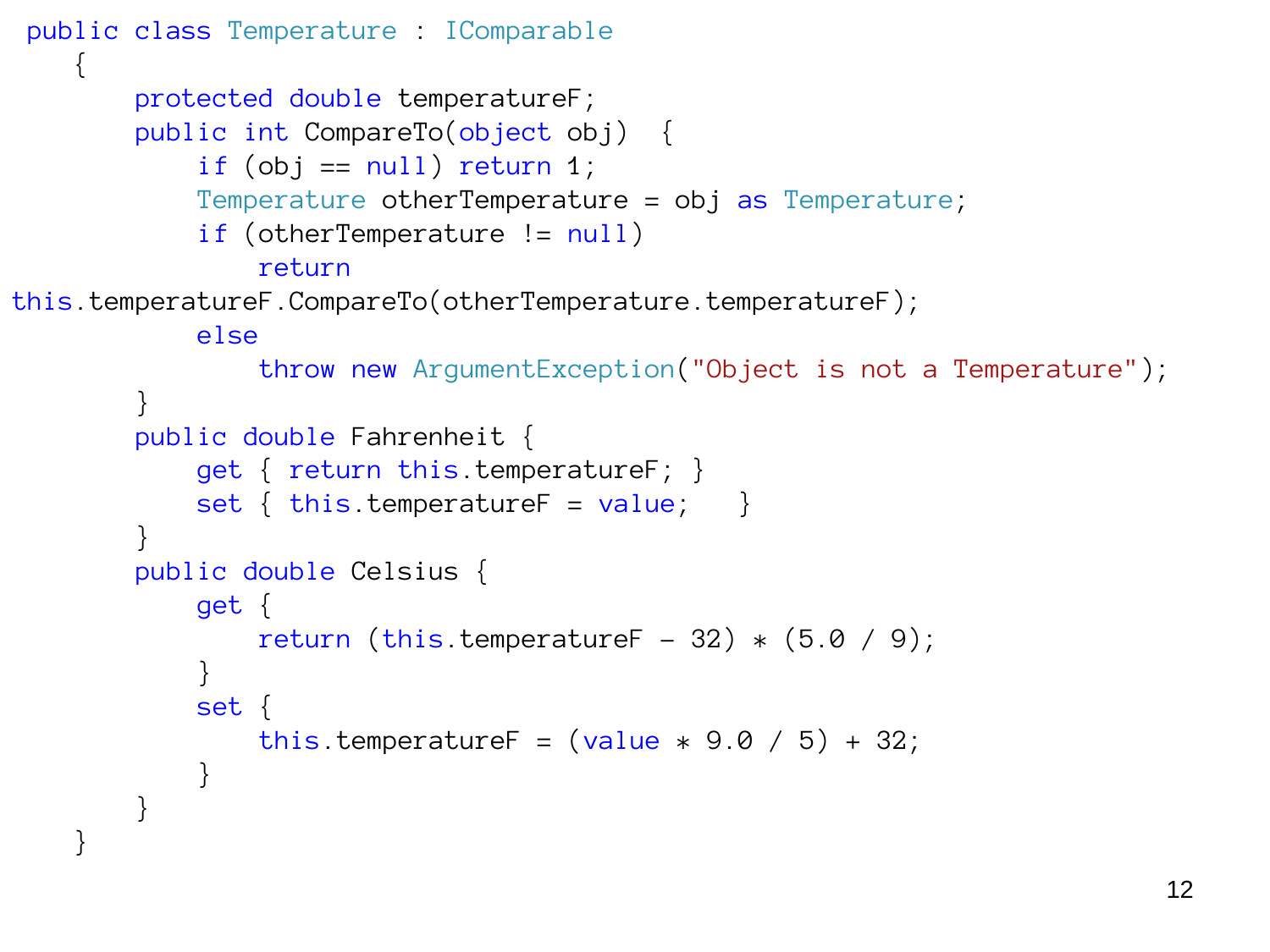

public class Temperature : IComparable
    {
        protected double temperatureF;
        public int CompareTo(object obj)  {
            if (obj == null) return 1;
            Temperature otherTemperature = obj as Temperature;
            if (otherTemperature != null)
                return this.temperatureF.CompareTo(otherTemperature.temperatureF);
            else
                throw new ArgumentException("Object is not a Temperature");
        }
        public double Fahrenheit {
            get { return this.temperatureF; }
            set { this.temperatureF = value;   }
        }
        public double Celsius {
            get {
                return (this.temperatureF - 32) * (5.0 / 9);
            }
            set {
                this.temperatureF = (value * 9.0 / 5) + 32;
            }
        }
    }
12